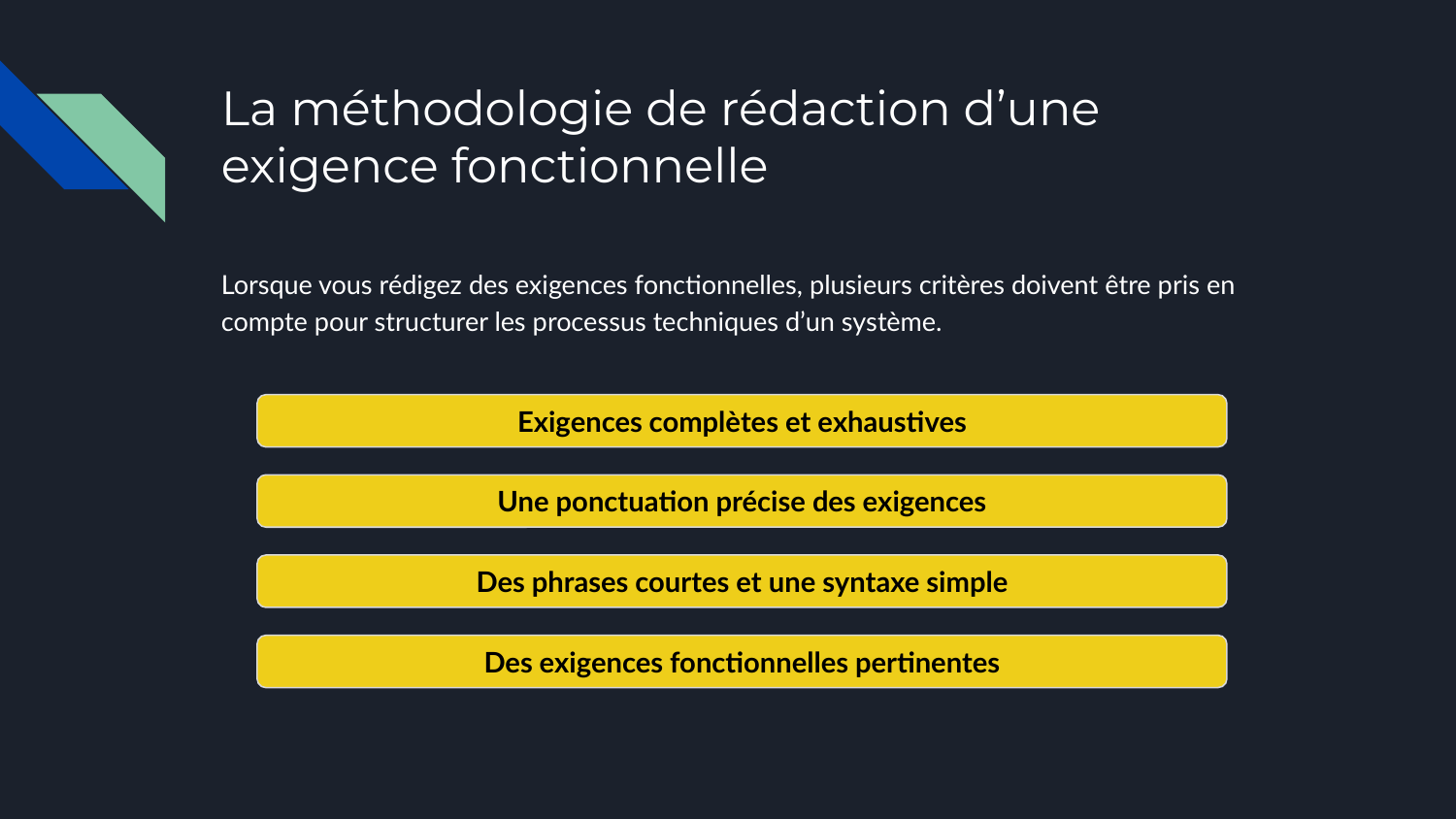

# La méthodologie de rédaction d’une exigence fonctionnelle
Lorsque vous rédigez des exigences fonctionnelles, plusieurs critères doivent être pris en compte pour structurer les processus techniques d’un système.
Exigences complètes et exhaustives
Une ponctuation précise des exigences
Des phrases courtes et une syntaxe simple
Des exigences fonctionnelles pertinentes